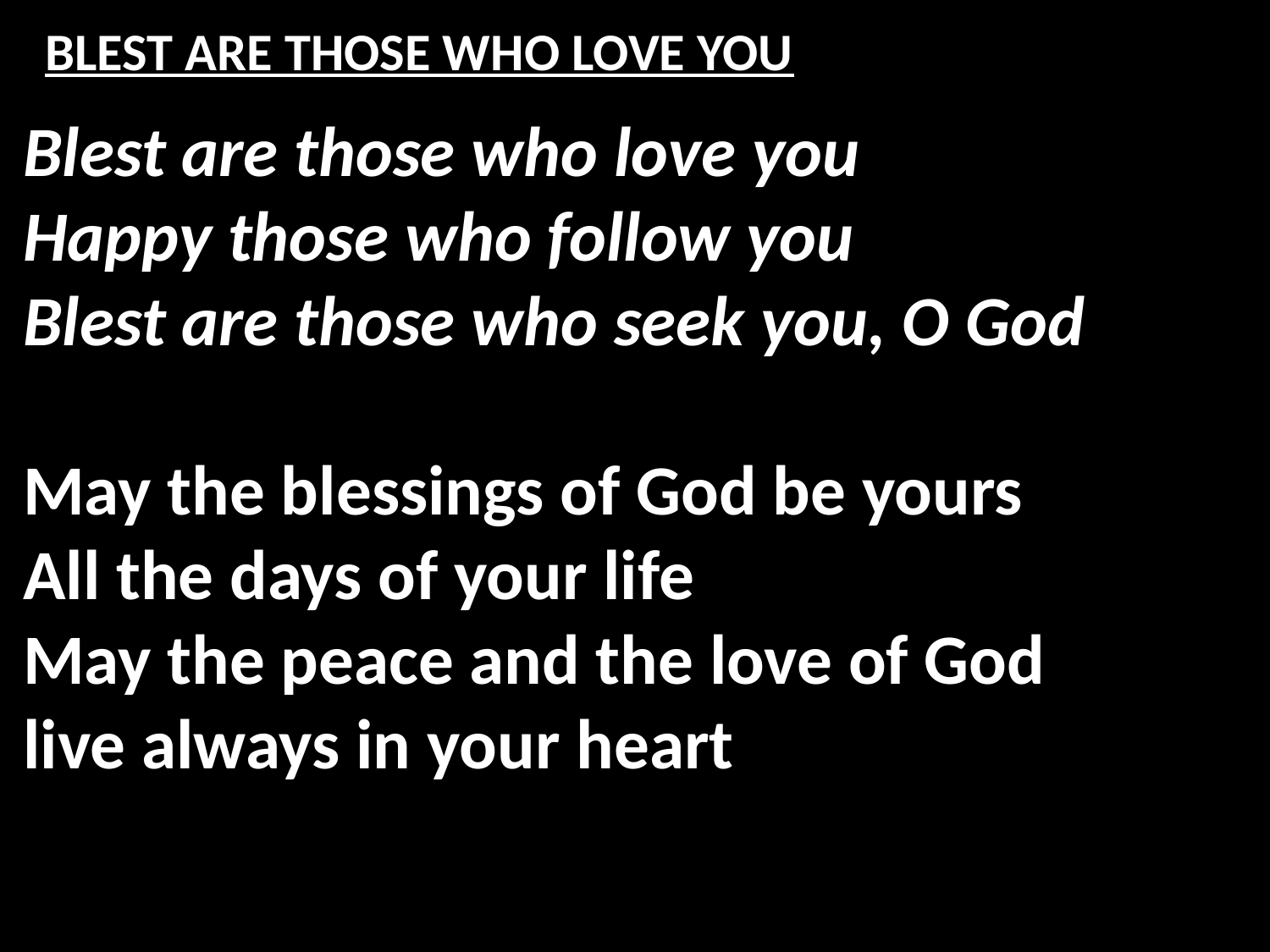

# BLEST ARE THOSE WHO LOVE YOU
Blest are those who love you
Happy those who follow you
Blest are those who seek you, O God

May the blessings of God be yours
All the days of your life
May the peace and the love of God
live always in your heart